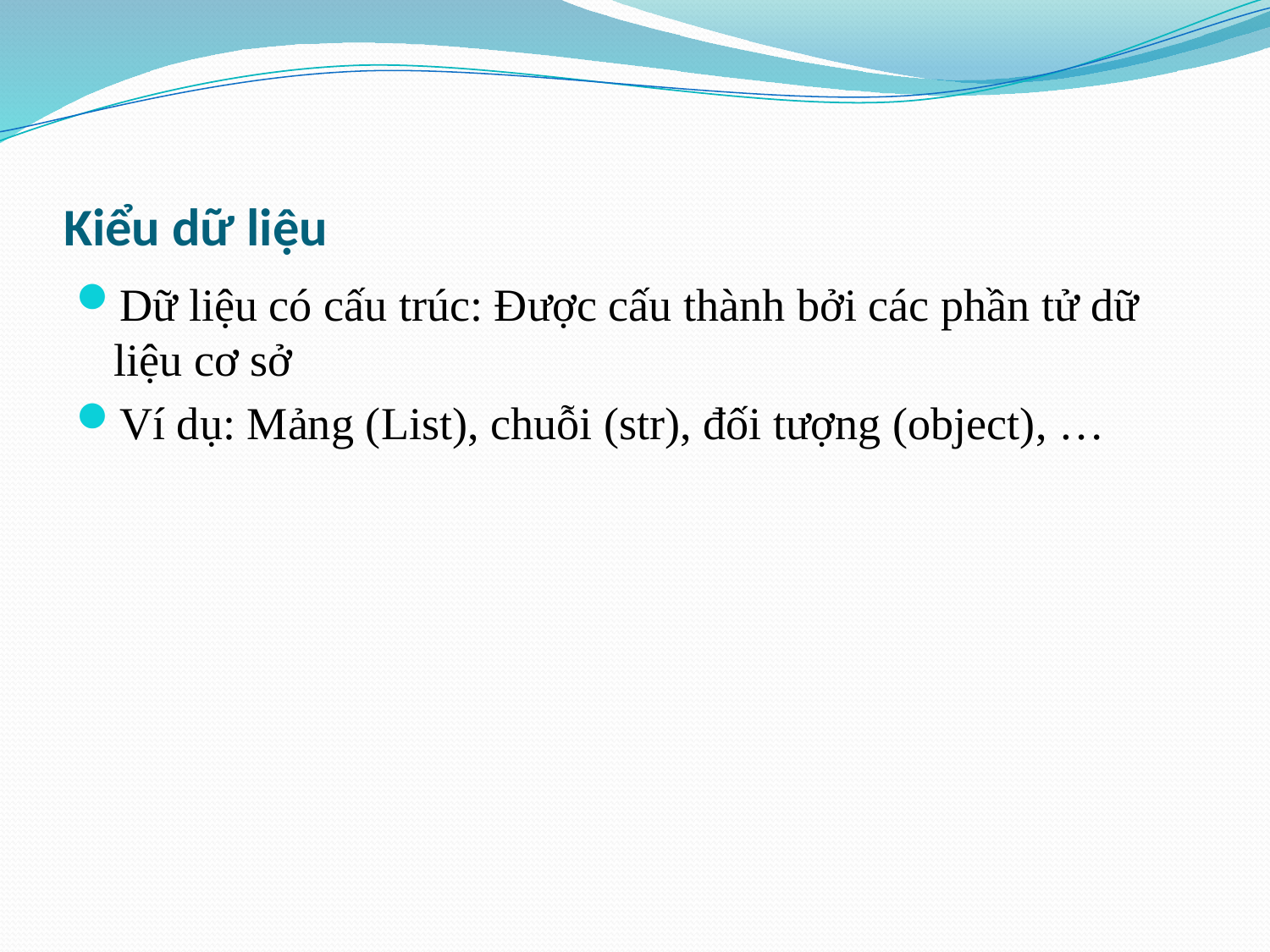

# Kiểu dữ liệu
Dữ liệu có cấu trúc: Được cấu thành bởi các phần tử dữ liệu cơ sở
Ví dụ: Mảng (List), chuỗi (str), đối tượng (object), …